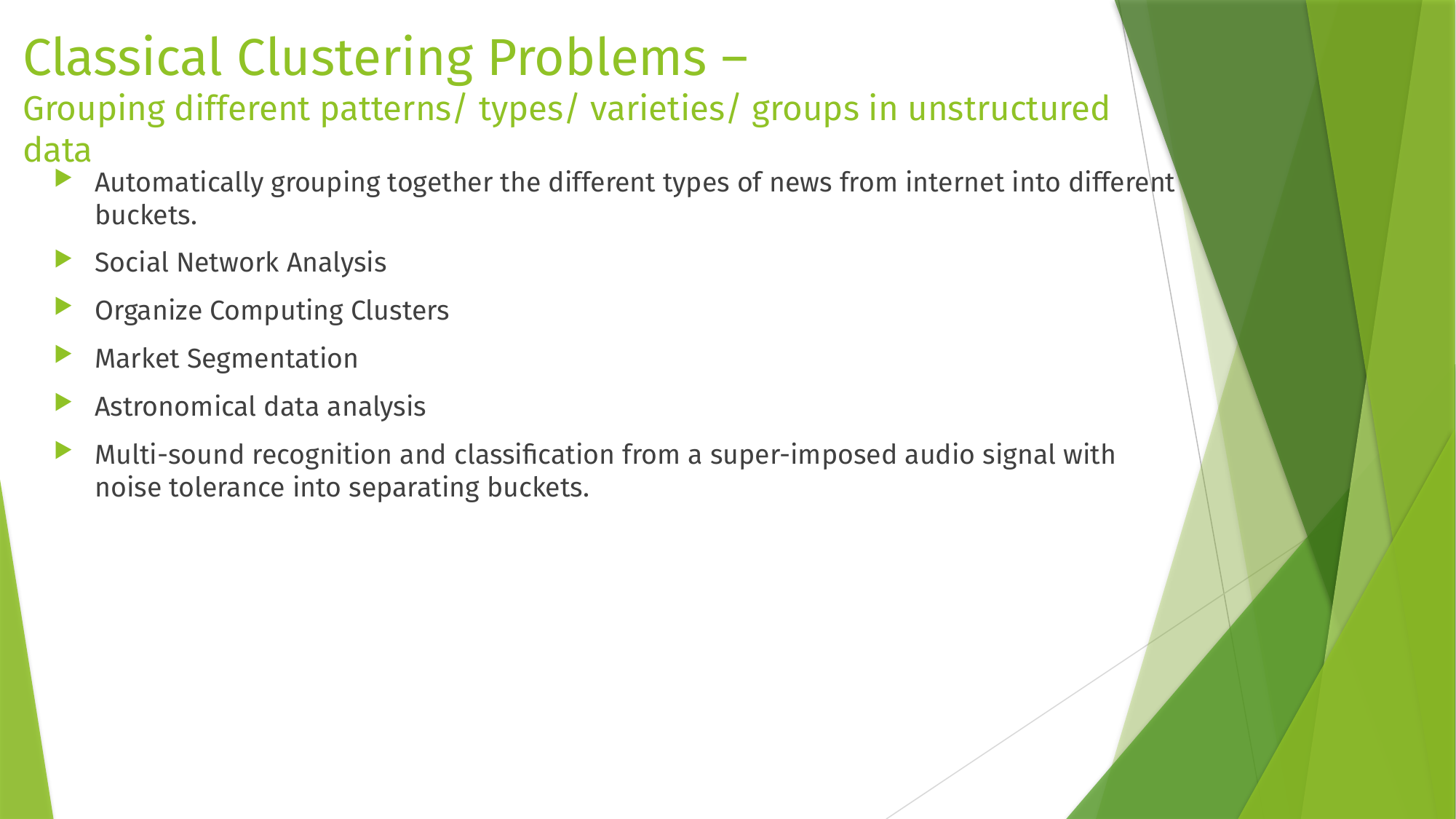

# Classical Clustering Problems – Grouping different patterns/ types/ varieties/ groups in unstructured data
Automatically grouping together the different types of news from internet into different buckets.
Social Network Analysis
Organize Computing Clusters
Market Segmentation
Astronomical data analysis
Multi-sound recognition and classification from a super-imposed audio signal with noise tolerance into separating buckets.